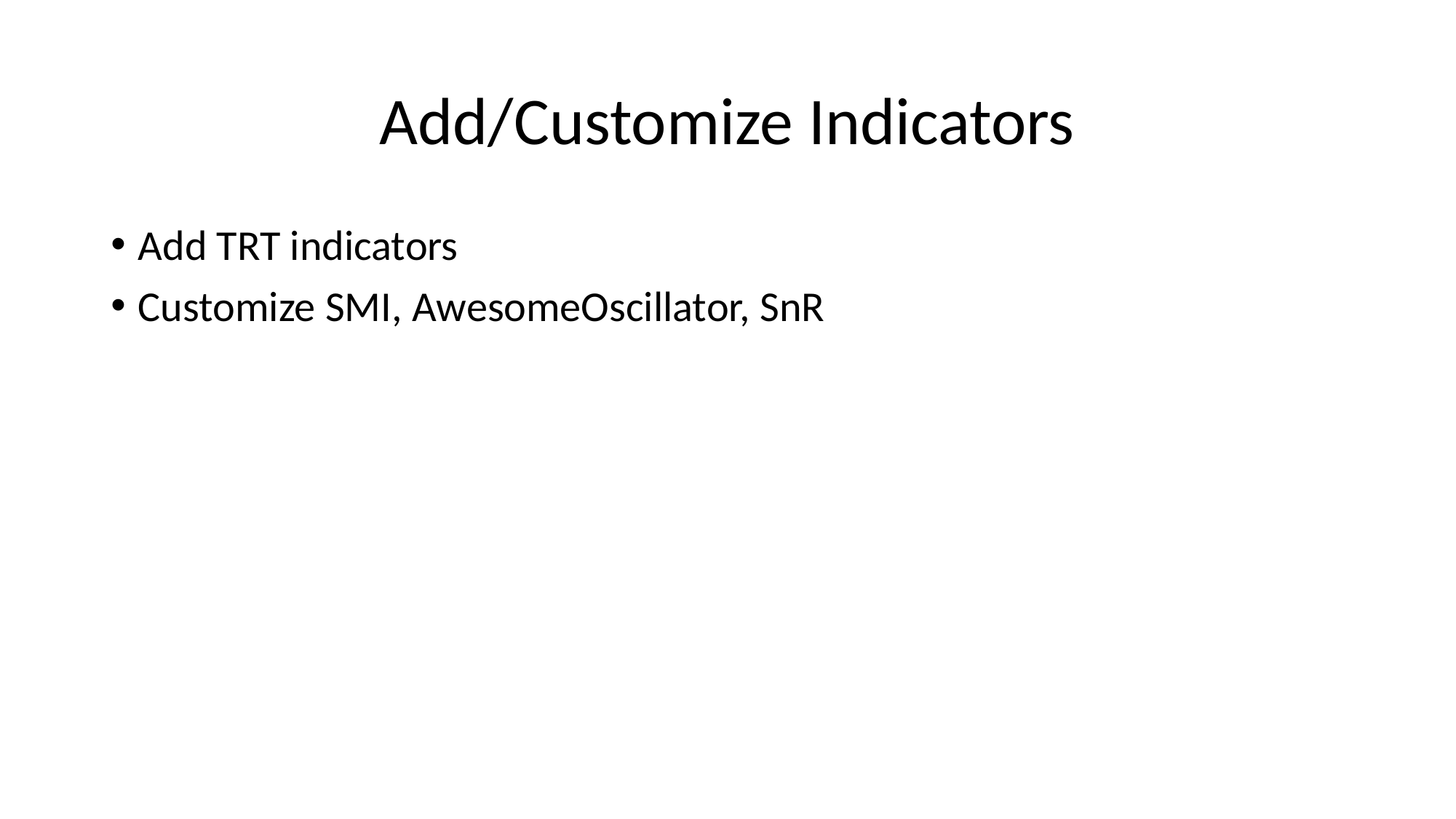

# Add/Customize Indicators
Add TRT indicators
Customize SMI, AwesomeOscillator, SnR